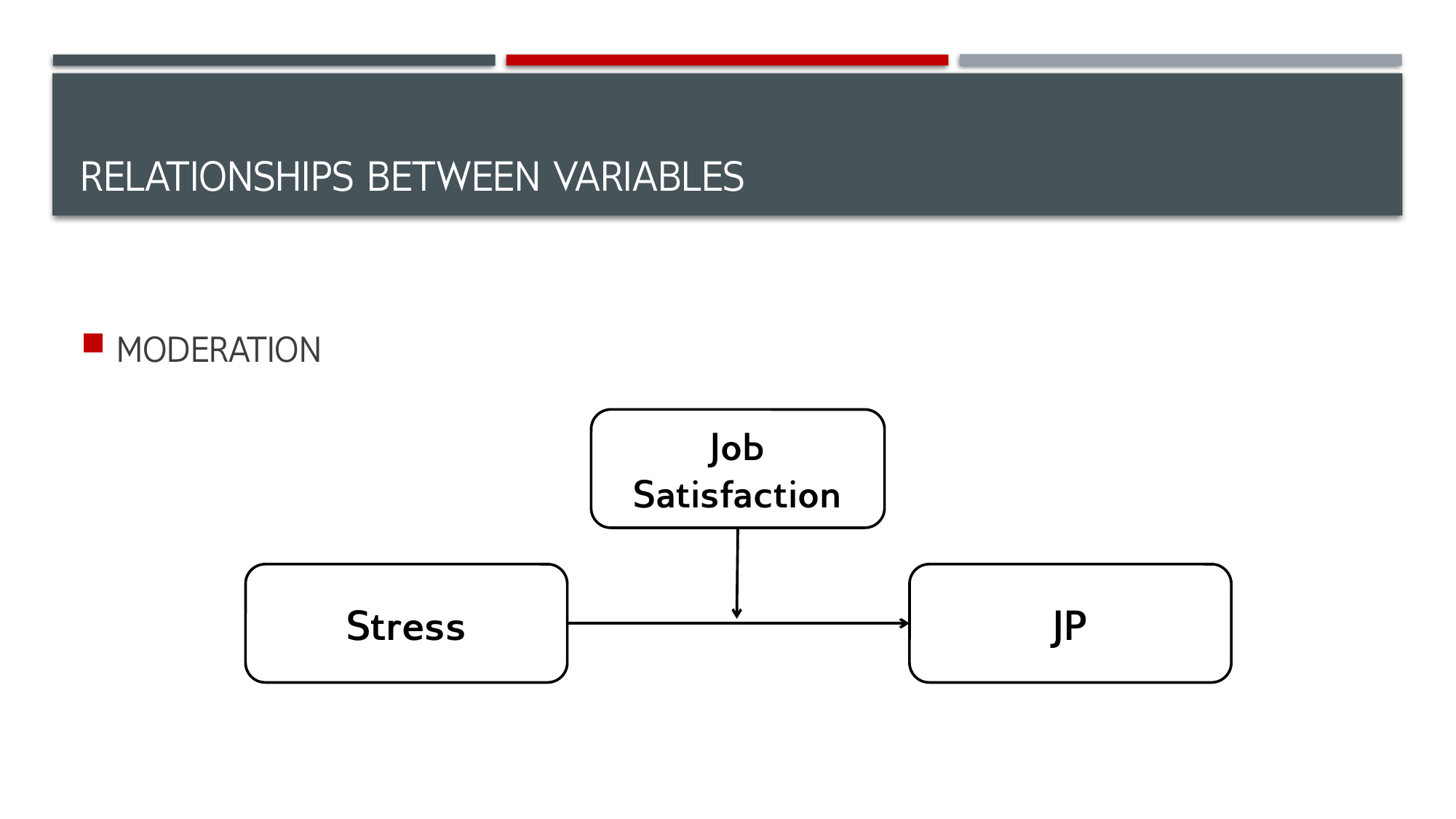

# Relationships Between Variables

MODERATION
Job Satisfaction
Stress
JP